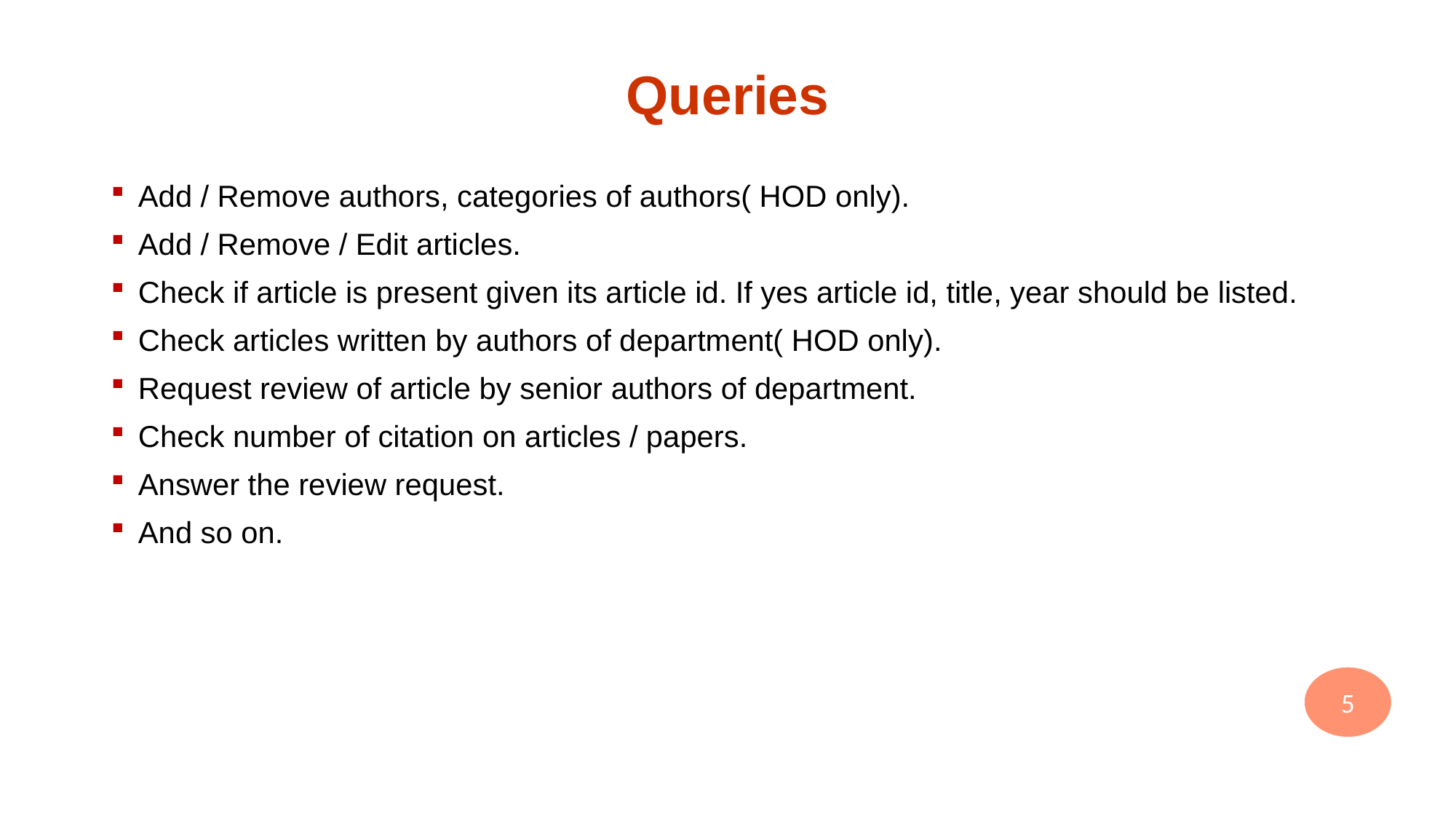

# Queries
Add / Remove authors, categories of authors( HOD only).
Add / Remove / Edit articles.
Check if article is present given its article id. If yes article id, title, year should be listed.
Check articles written by authors of department( HOD only).
Request review of article by senior authors of department.
Check number of citation on articles / papers.
Answer the review request.
And so on.
5